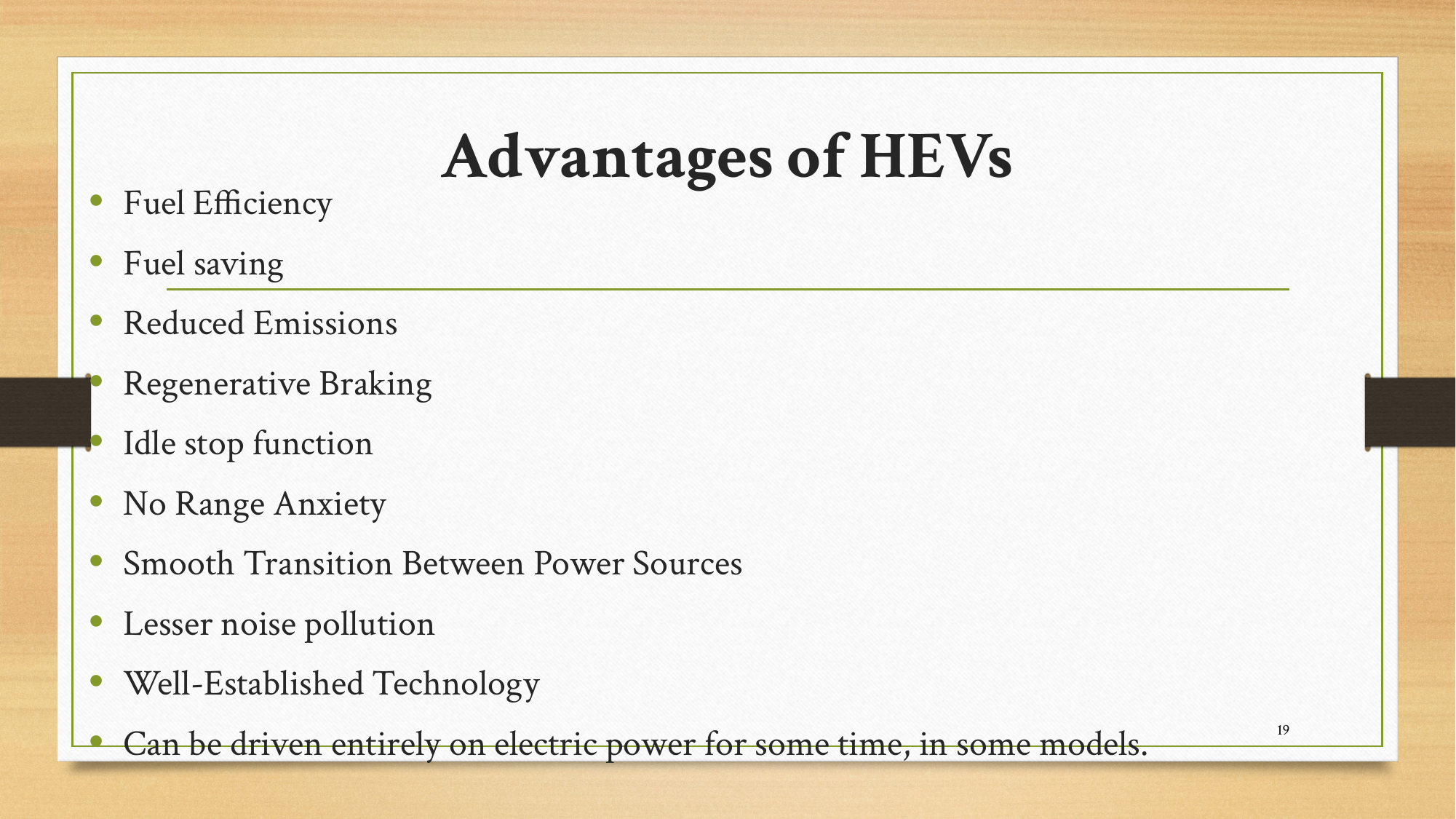

# Advantages of HEVs
Fuel Efficiency
Fuel saving
Reduced Emissions
Regenerative Braking
Idle stop function
No Range Anxiety
Smooth Transition Between Power Sources
Lesser noise pollution
Well-Established Technology
Can be driven entirely on electric power for some time, in some models.
19